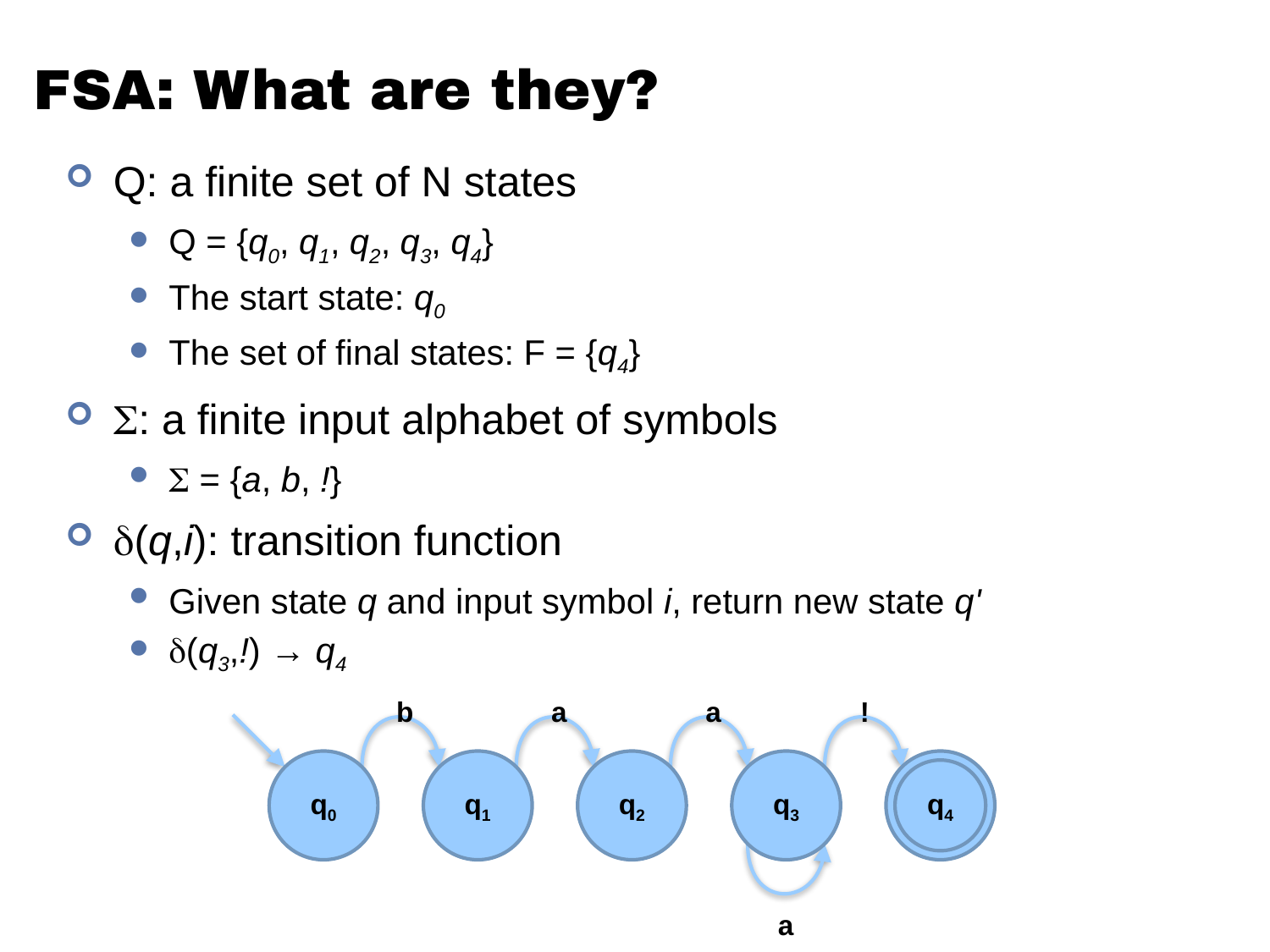

# FSA: What are they?
Q: a finite set of N states
Q = {q0, q1, q2, q3, q4}
The start state: q0
The set of final states: F = {q4}
Σ: a finite input alphabet of symbols
Σ = {a, b, !}
δ(q,i): transition function
Given state q and input symbol i, return new state q'
δ(q3,!) → q4
b
a
a
!
q0
q1
q2
q3

q4
a